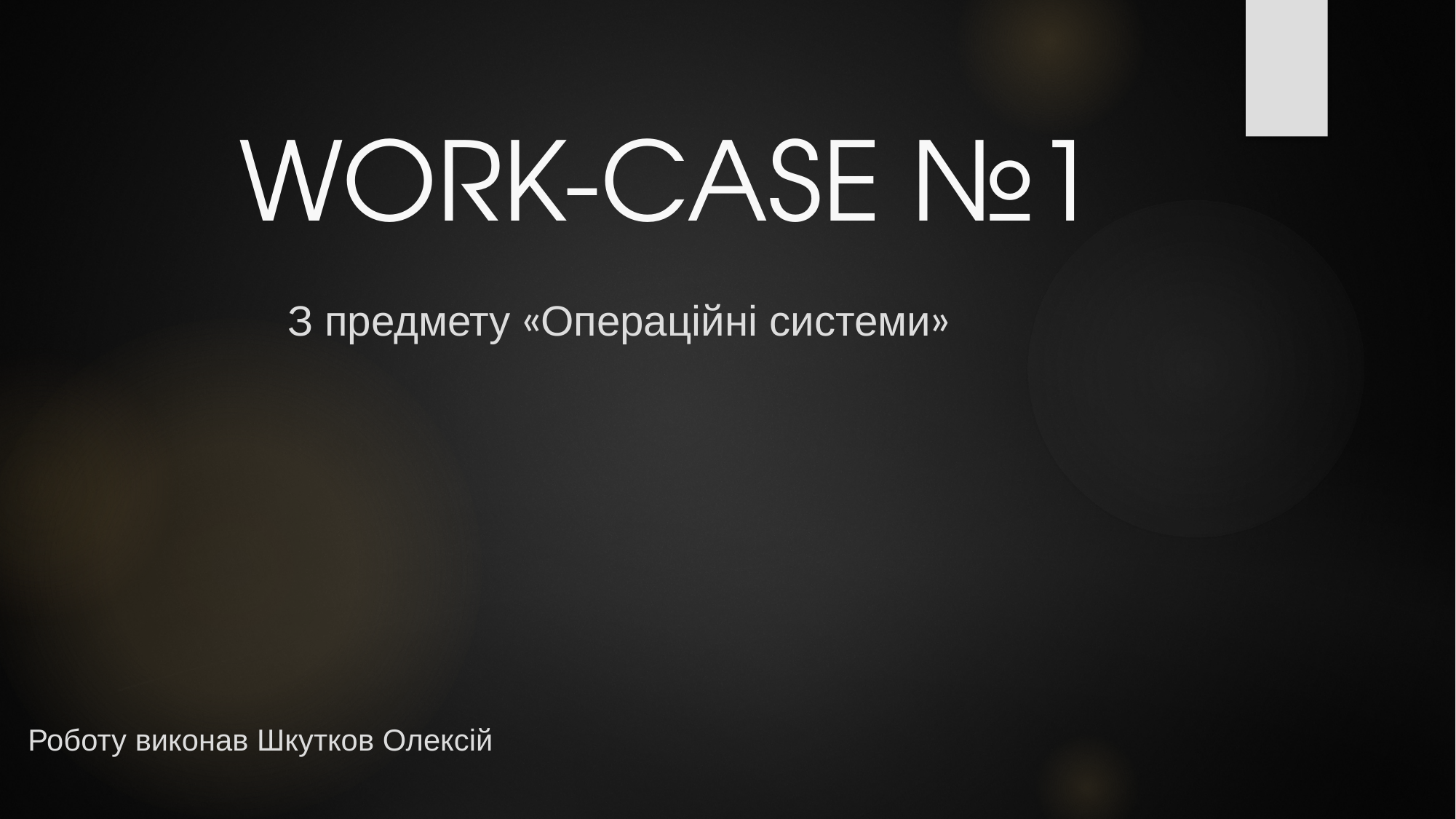

# WORK-CASE №1
                               З предмету «Операційні системи»

Роботу виконав Шкутков Олексій